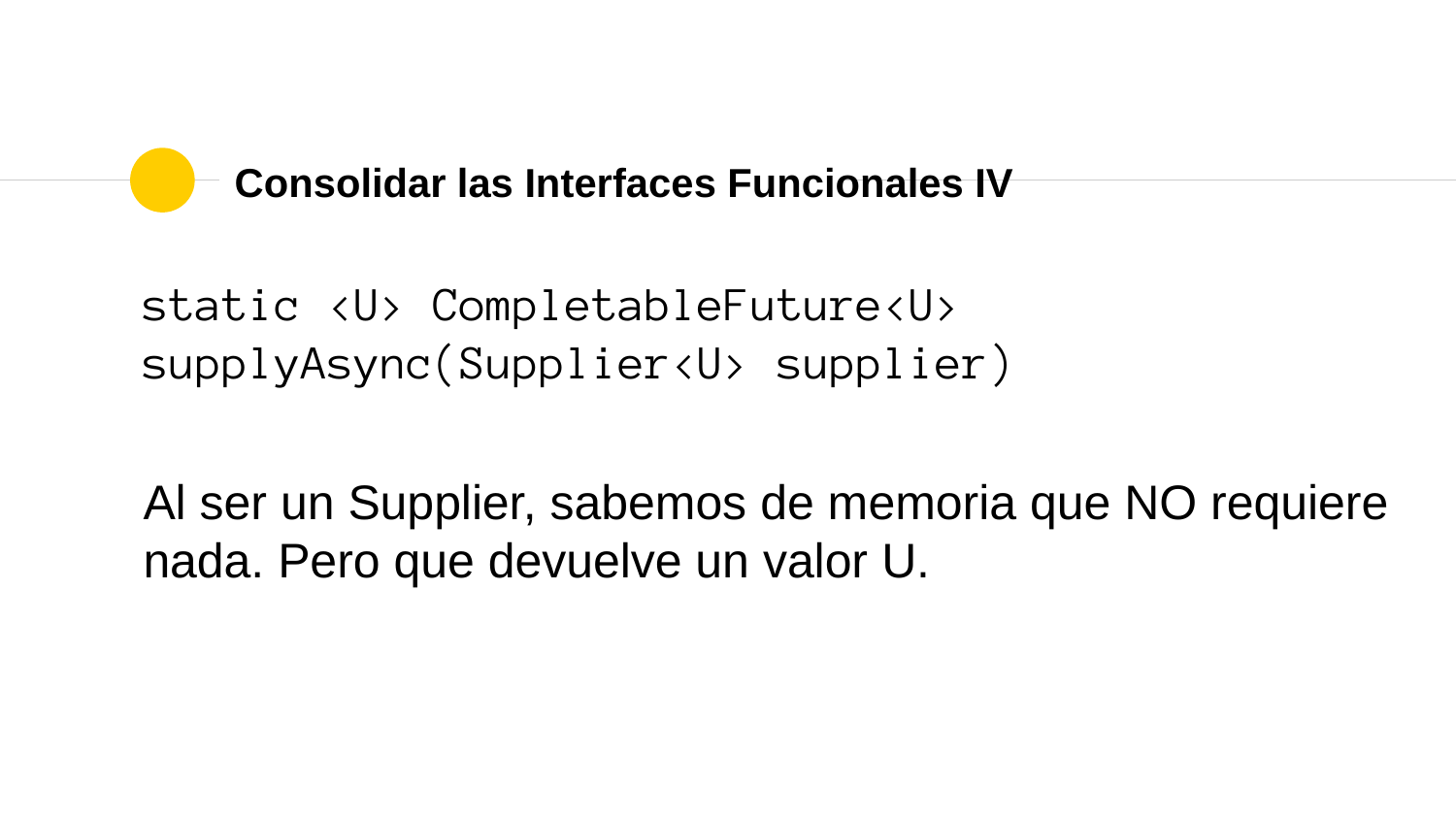

# Consolidar las Interfaces Funcionales IV
static <U> CompletableFuture<U> supplyAsync(Supplier<U> supplier)

Al ser un Supplier, sabemos de memoria que NO requiere nada. Pero que devuelve un valor U.